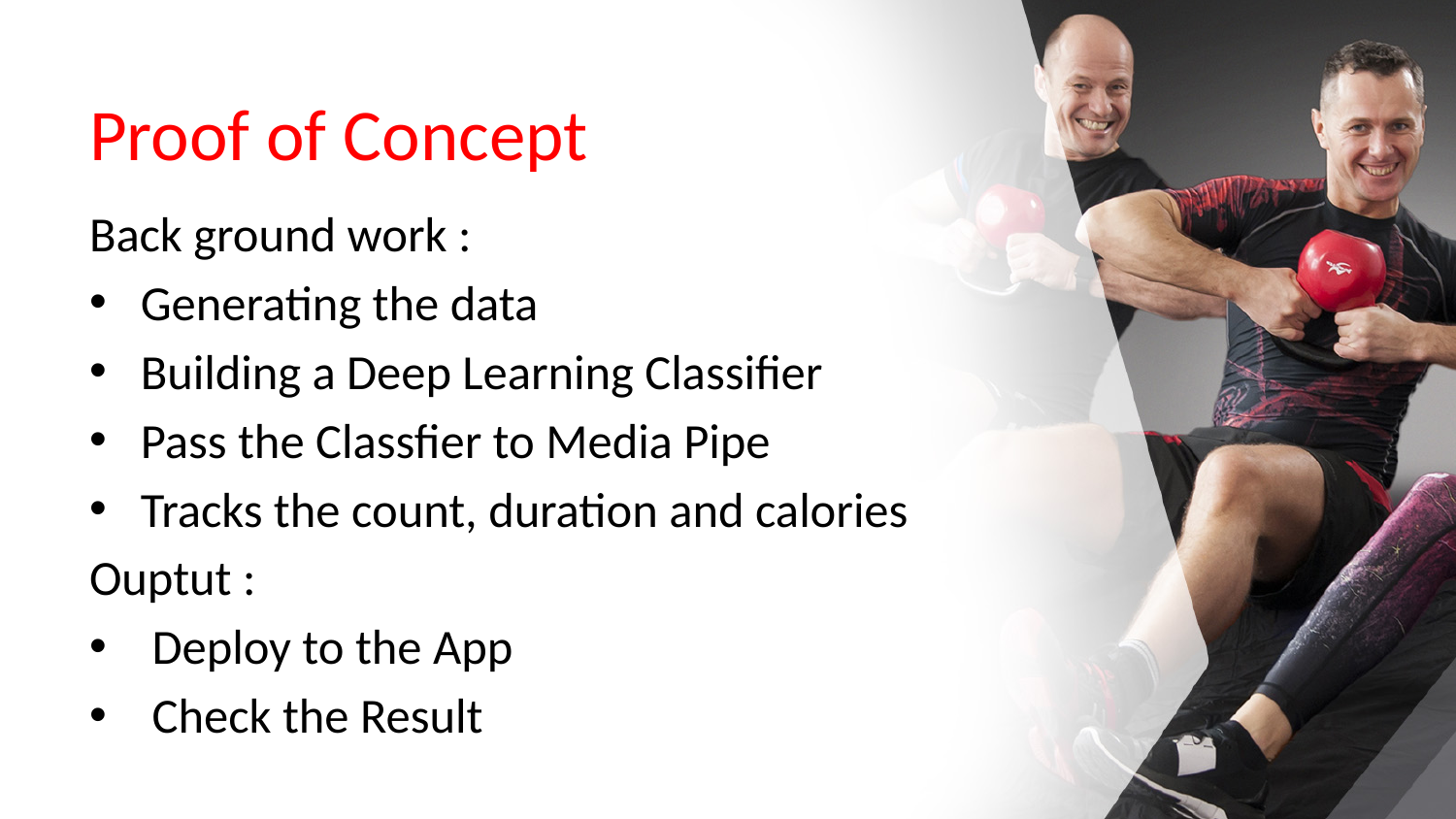

# Proof of Concept
Back ground work :
Generating the data
Building a Deep Learning Classifier
Pass the Classfier to Media Pipe
Tracks the count, duration and calories
Ouptut :
 Deploy to the App
 Check the Result